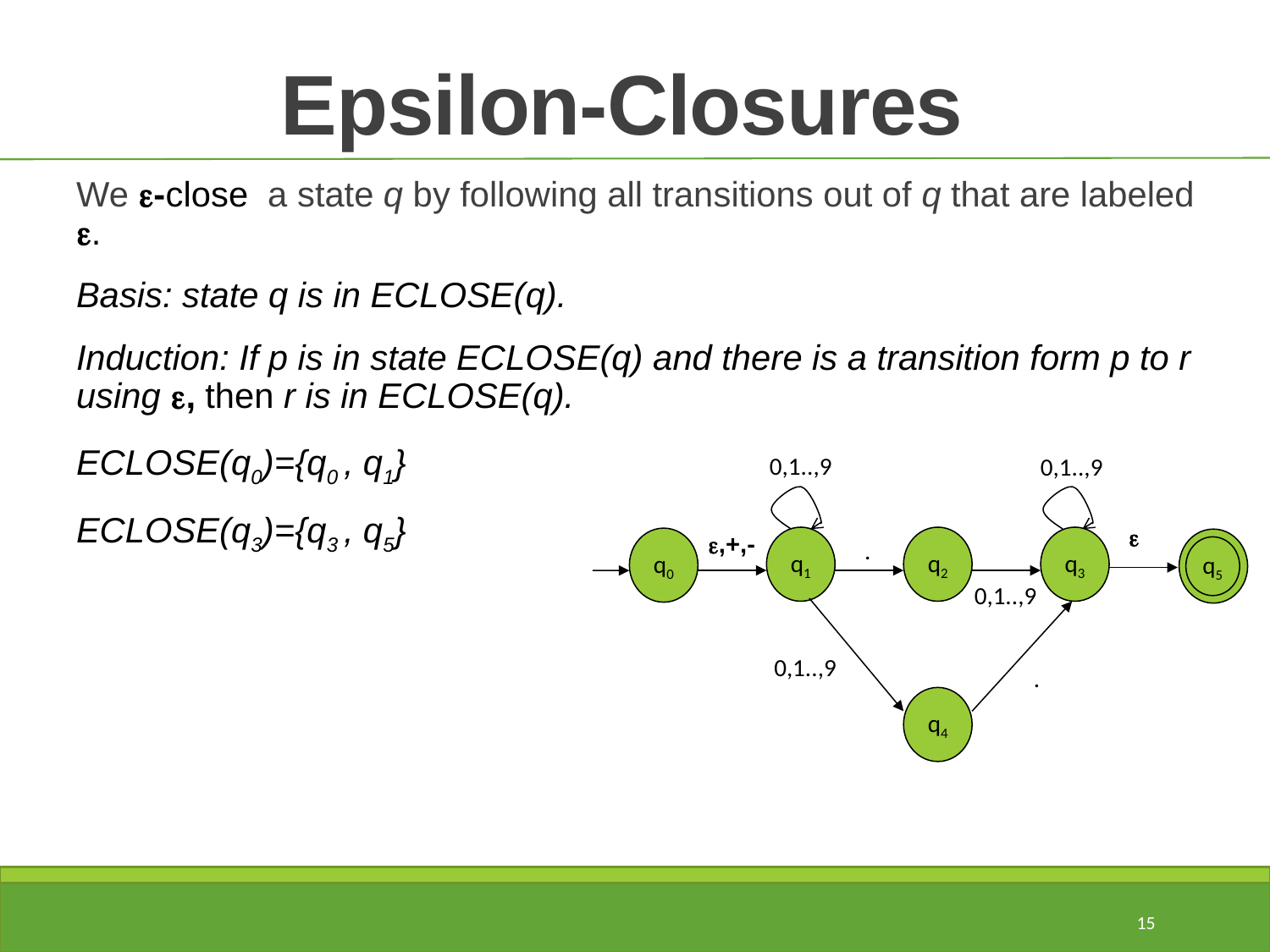

# Epsilon-Closures
We ε-close  a state q by following all transitions out of q that are labeled ε.
Basis: state q is in ECLOSE(q).
Induction: If p is in state ECLOSE(q) and there is a transition form p to r using ε, then r is in ECLOSE(q).
ECLOSE(q0)={q0 , q1}
ECLOSE(q3)={q3 , q5}

0,1..,9
0,1..,9

ε
ε,+,-
q2
q3
q1
q0
.
q5

q5

0,1..,9

0,1..,9
.
q4
15